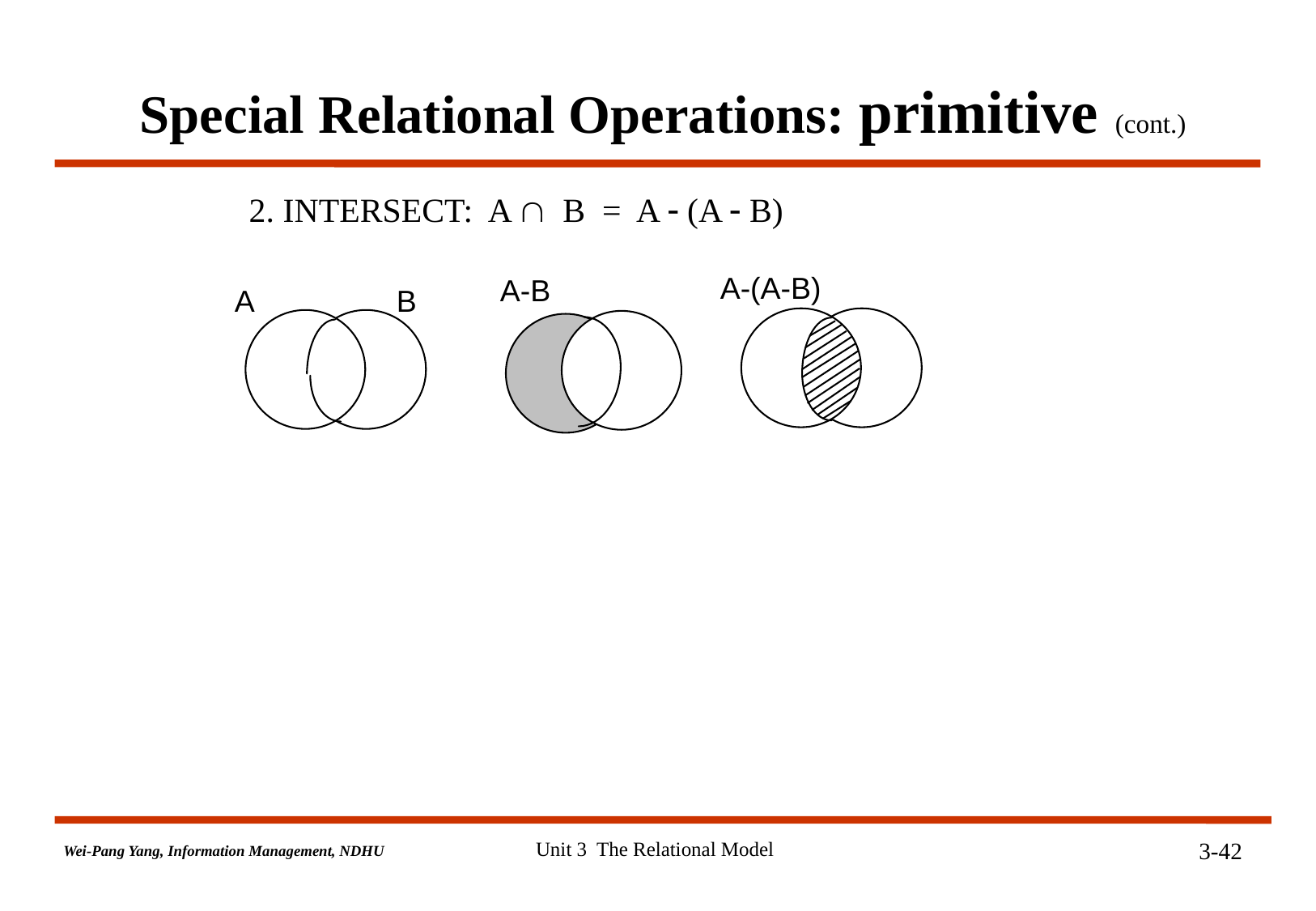

# Special Relational Operations: primitive (cont.)
2. INTERSECT:  A ∩ B  =  A − (A − B)

A-(A-B)
A-B
A
B

Unit 3  The Relational Model